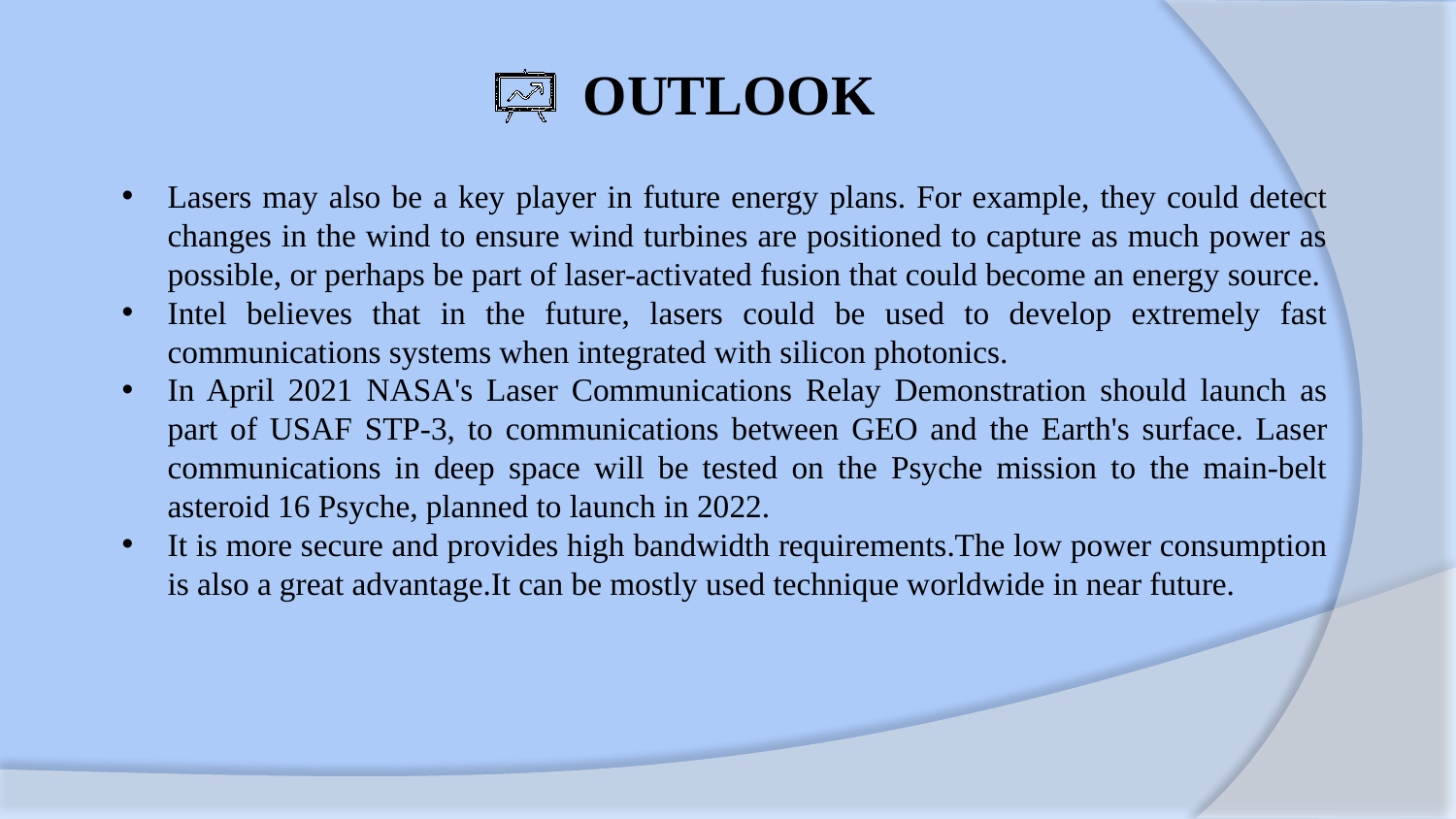

OUTLOOK

Lasers may also be a key player in future energy plans. For example, they could detect changes in the wind to ensure wind turbines are positioned to capture as much power as possible, or perhaps be part of laser-activated fusion that could become an energy source.
Intel believes that in the future, lasers could be used to develop extremely fast communications systems when integrated with silicon photonics.
In April 2021 NASA's Laser Communications Relay Demonstration should launch as part of USAF STP-3, to communications between GEO and the Earth's surface. Laser communications in deep space will be tested on the Psyche mission to the main-belt asteroid 16 Psyche, planned to launch in 2022.
It is more secure and provides high bandwidth requirements.The low power consumption is also a great advantage.It can be mostly used technique worldwide in near future.